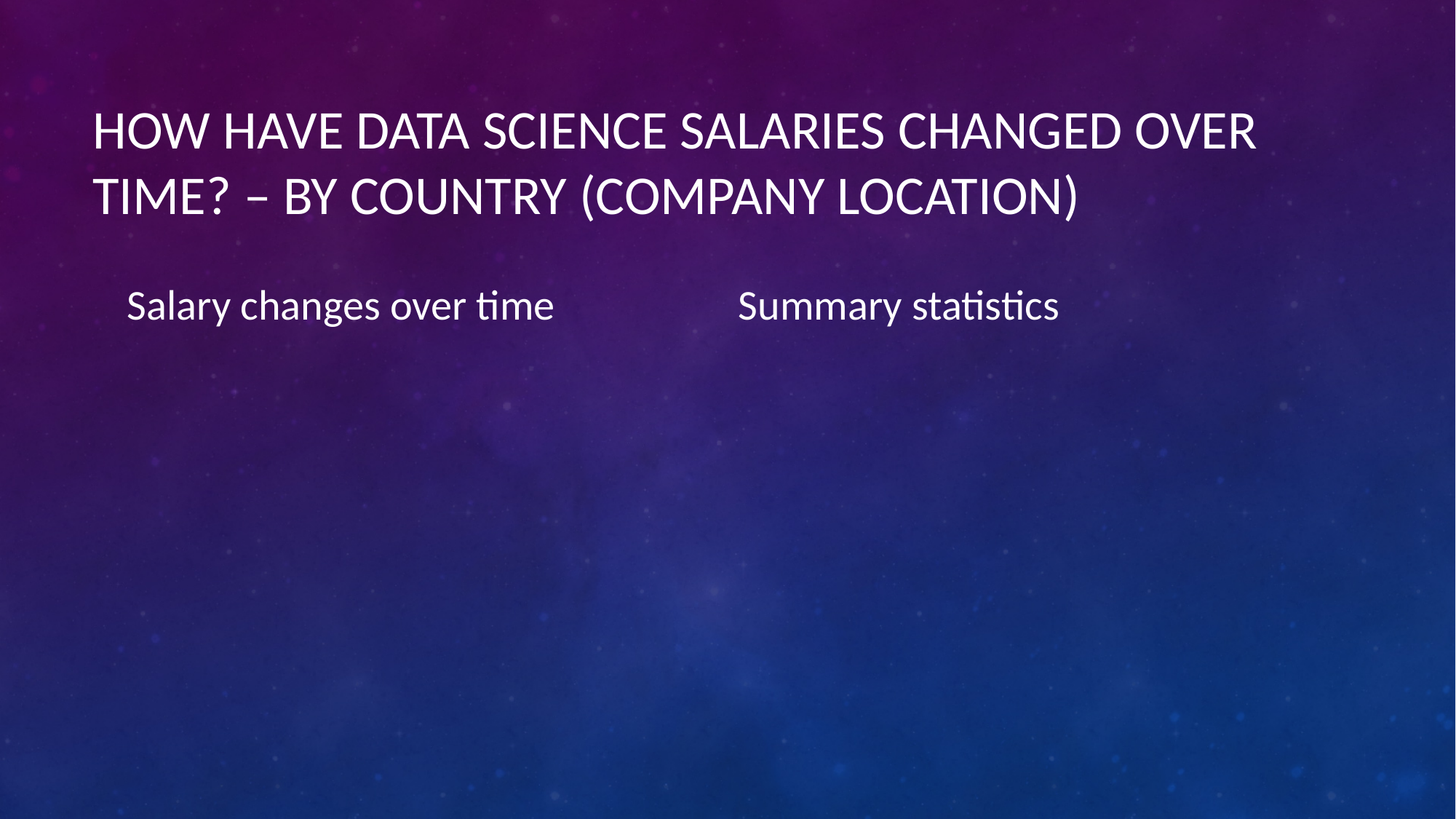

# How have data science salaries changed over time? – By country (company location)
Salary changes over time
Summary statistics